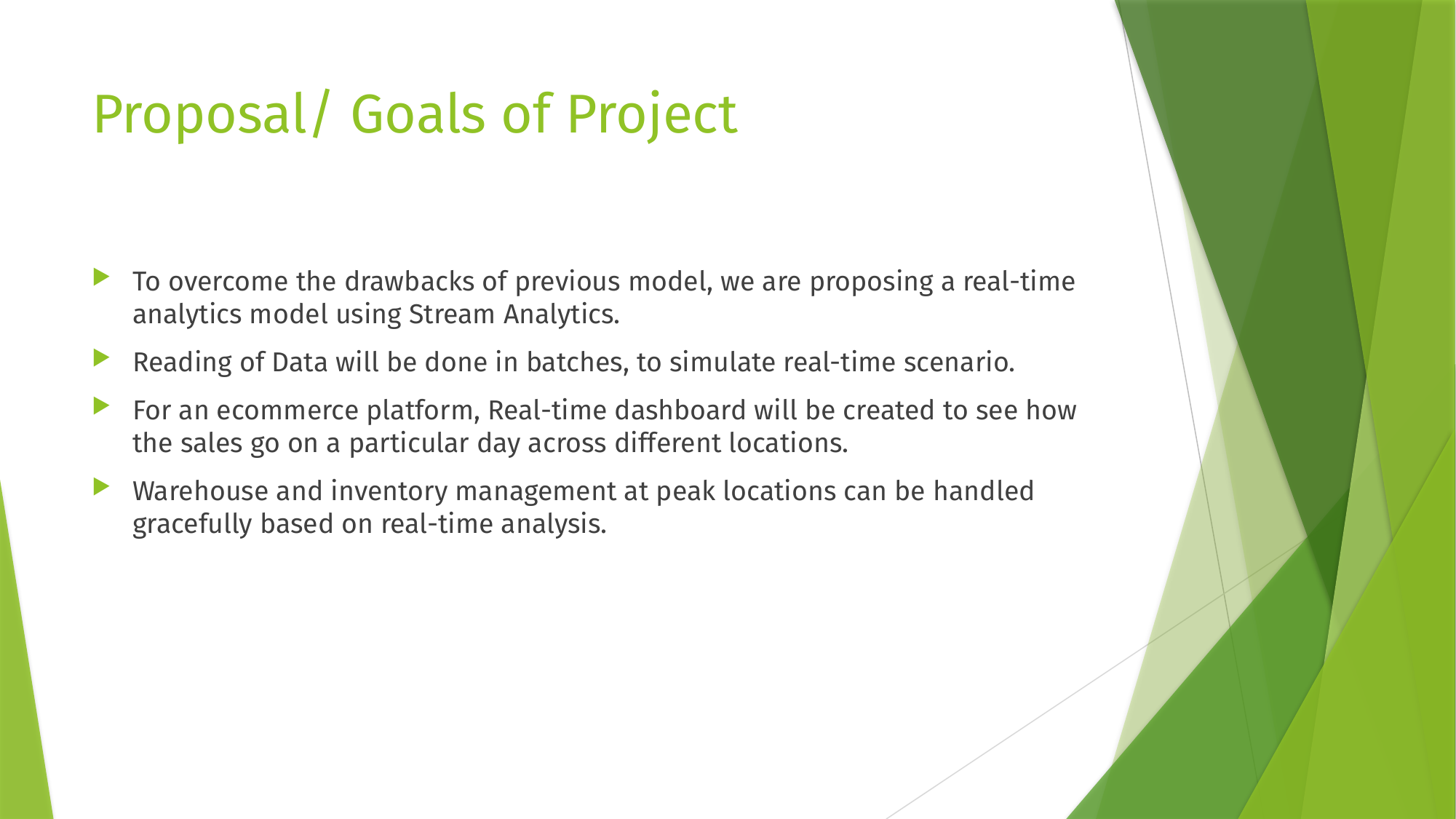

# Proposal/ Goals of Project
To overcome the drawbacks of previous model, we are proposing a real-time analytics model using Stream Analytics.
Reading of Data will be done in batches, to simulate real-time scenario.
For an ecommerce platform, Real-time dashboard will be created to see how the sales go on a particular day across different locations.
Warehouse and inventory management at peak locations can be handled gracefully based on real-time analysis.